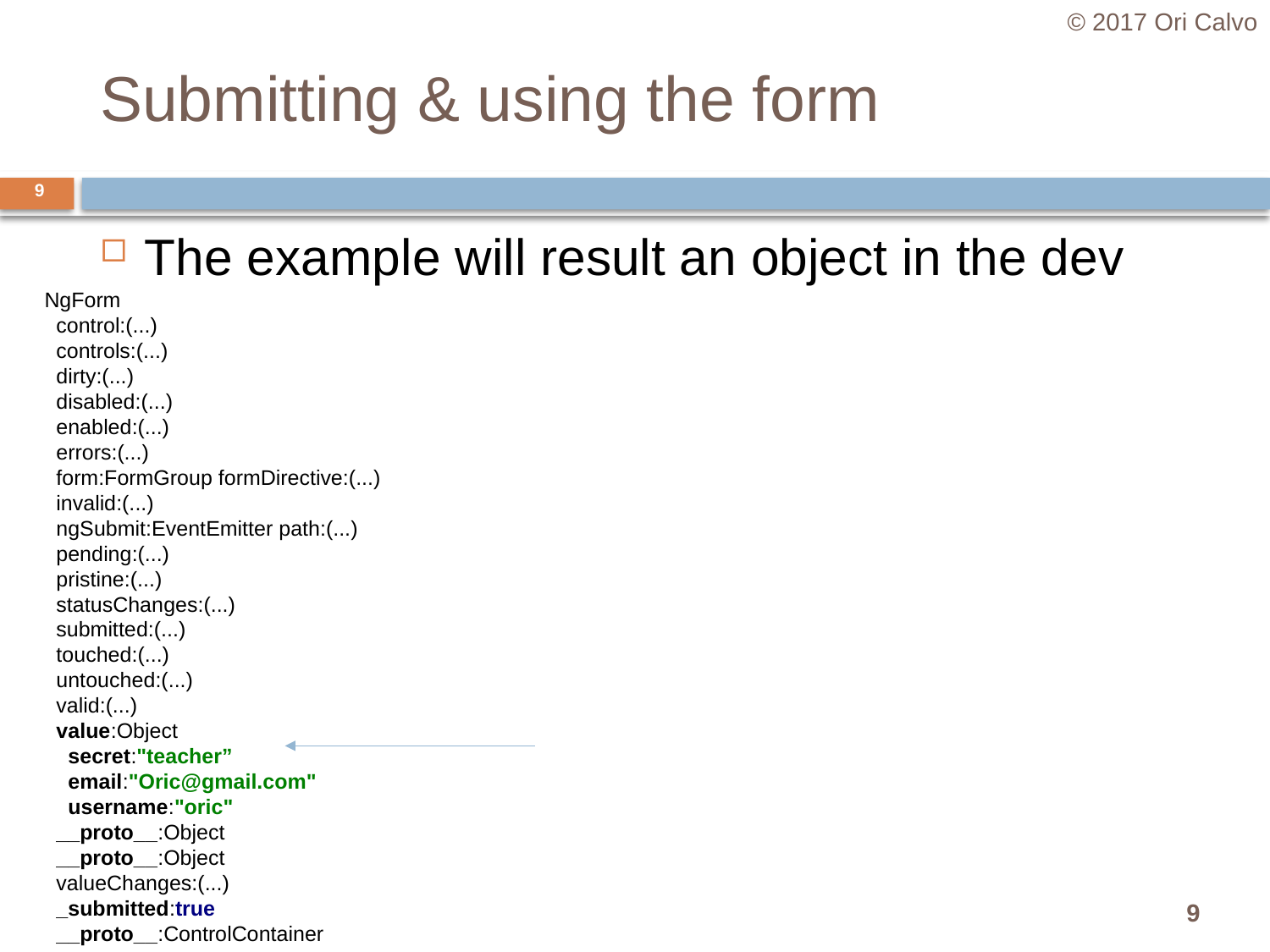

© 2017 Ori Calvo
# Submitting & using the form
9
The example will result an object in the dev tools:

NgForm
  control:(...)
  controls:(...)
  dirty:(...)
  disabled:(...)
  enabled:(...)
  errors:(...)
  form:FormGroup formDirective:(...)
  invalid:(...)
  ngSubmit:EventEmitter path:(...)
  pending:(...)
  pristine:(...)
  statusChanges:(...)
  submitted:(...)
  touched:(...)
  untouched:(...)
  valid:(...)
  value:Object
    secret:"teacher”
    email:"Oric@gmail.com"
    username:"oric"
  __proto__:Object
  __proto__:Object
  valueChanges:(...)
  _submitted:true
  __proto__:ControlContainer